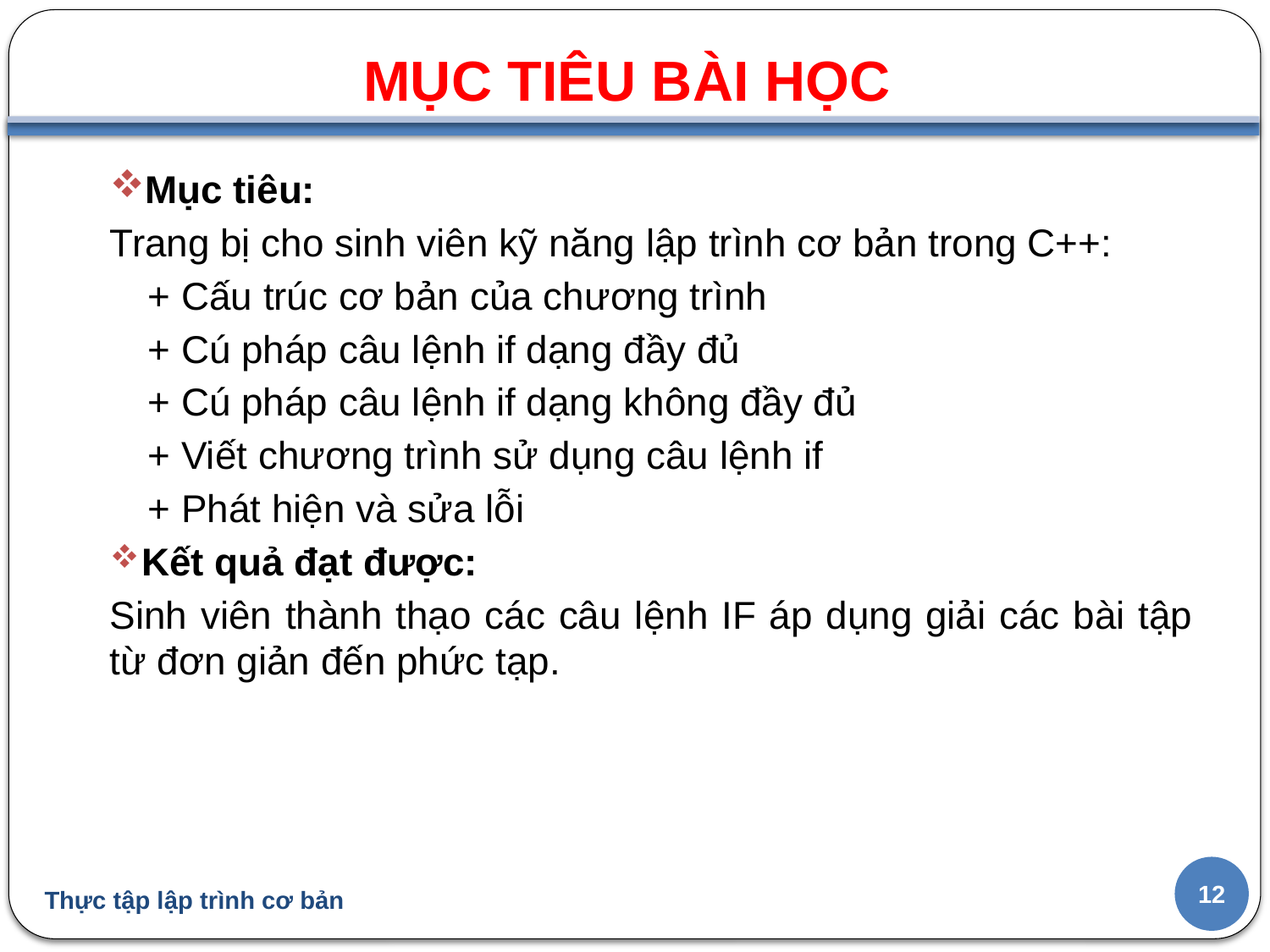

# MỤC TIÊU BÀI HỌC
Mục tiêu:
Trang bị cho sinh viên kỹ năng lập trình cơ bản trong C++:
+ Cấu trúc cơ bản của chương trình
+ Cú pháp câu lệnh if dạng đầy đủ
+ Cú pháp câu lệnh if dạng không đầy đủ
+ Viết chương trình sử dụng câu lệnh if
+ Phát hiện và sửa lỗi
Kết quả đạt được:
Sinh viên thành thạo các câu lệnh IF áp dụng giải các bài tập từ đơn giản đến phức tạp.
12
Thực tập lập trình cơ bản